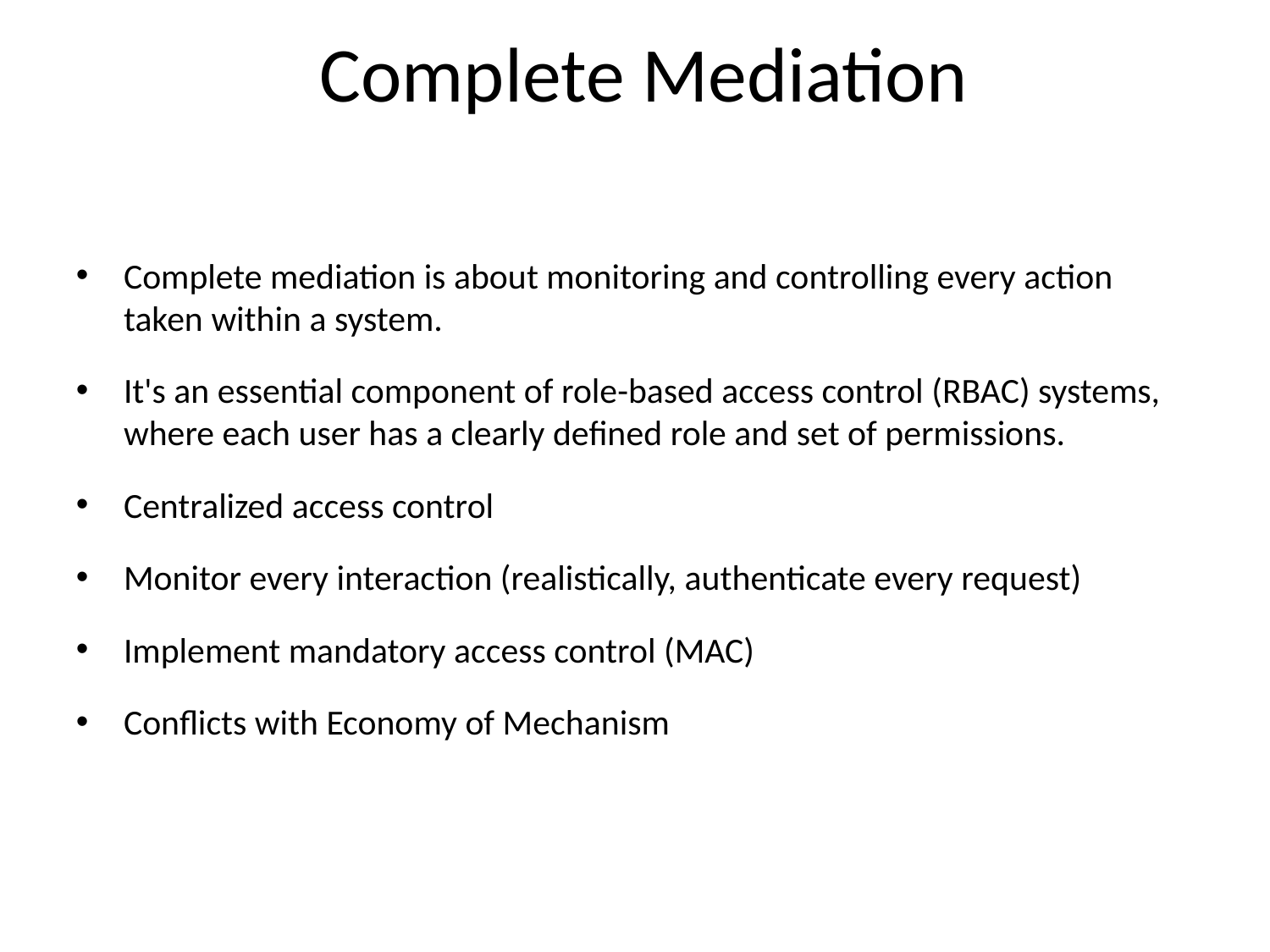

# Complete Mediation

Complete mediation is about monitoring and controlling every action taken within a system.
It's an essential component of role-based access control (RBAC) systems, where each user has a clearly defined role and set of permissions.
Centralized access control
Monitor every interaction (realistically, authenticate every request)
Implement mandatory access control (MAC)
Conflicts with Economy of Mechanism